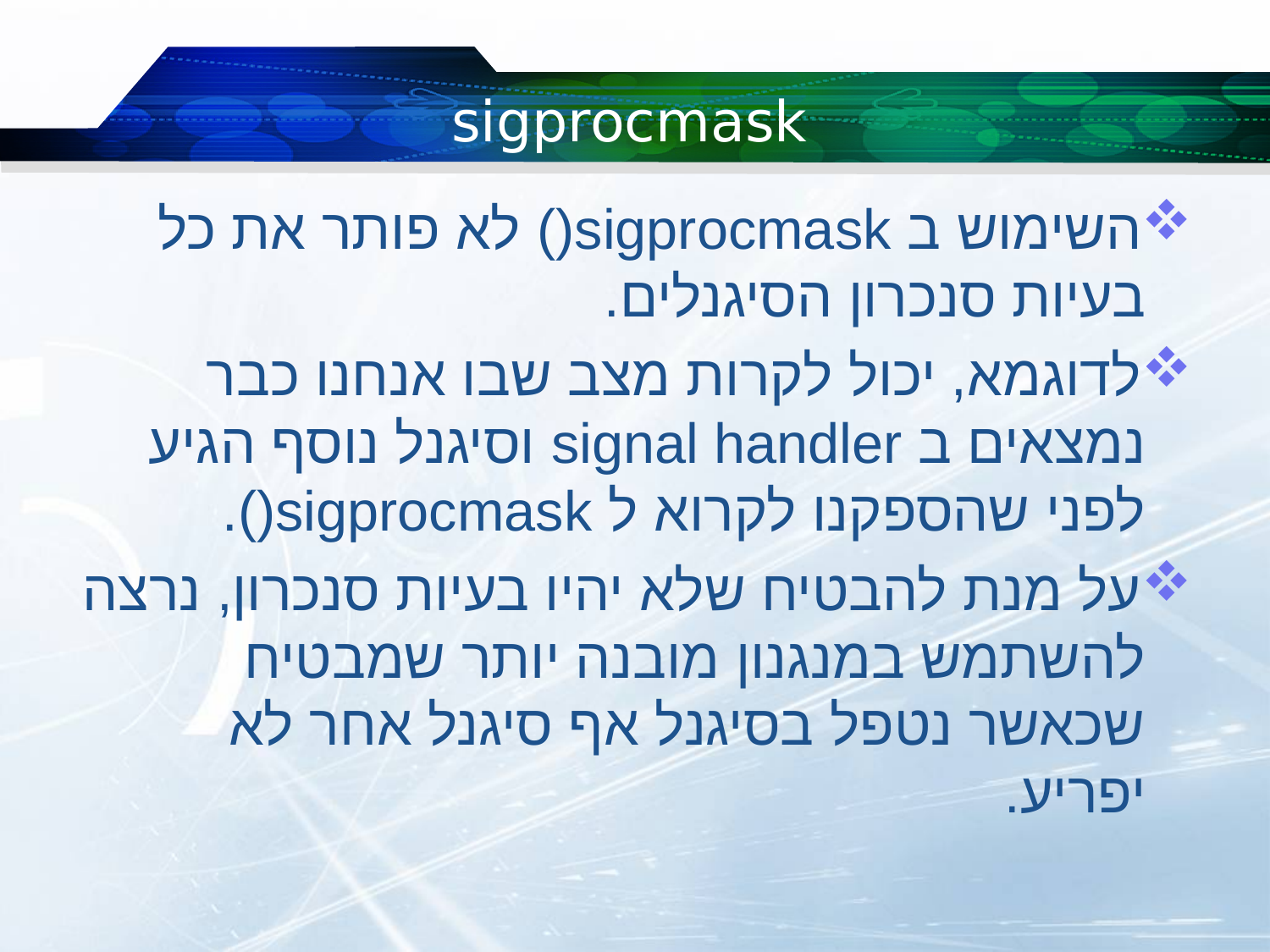

# sigprocmask
השימוש ב sigprocmask() לא פותר את כל בעיות סנכרון הסיגנלים.
לדוגמא, יכול לקרות מצב שבו אנחנו כבר נמצאים ב signal handler וסיגנל נוסף הגיע לפני שהספקנו לקרוא ל sigprocmask().
על מנת להבטיח שלא יהיו בעיות סנכרון, נרצה להשתמש במנגנון מובנה יותר שמבטיח שכאשר נטפל בסיגנל אף סיגנל אחר לא יפריע.